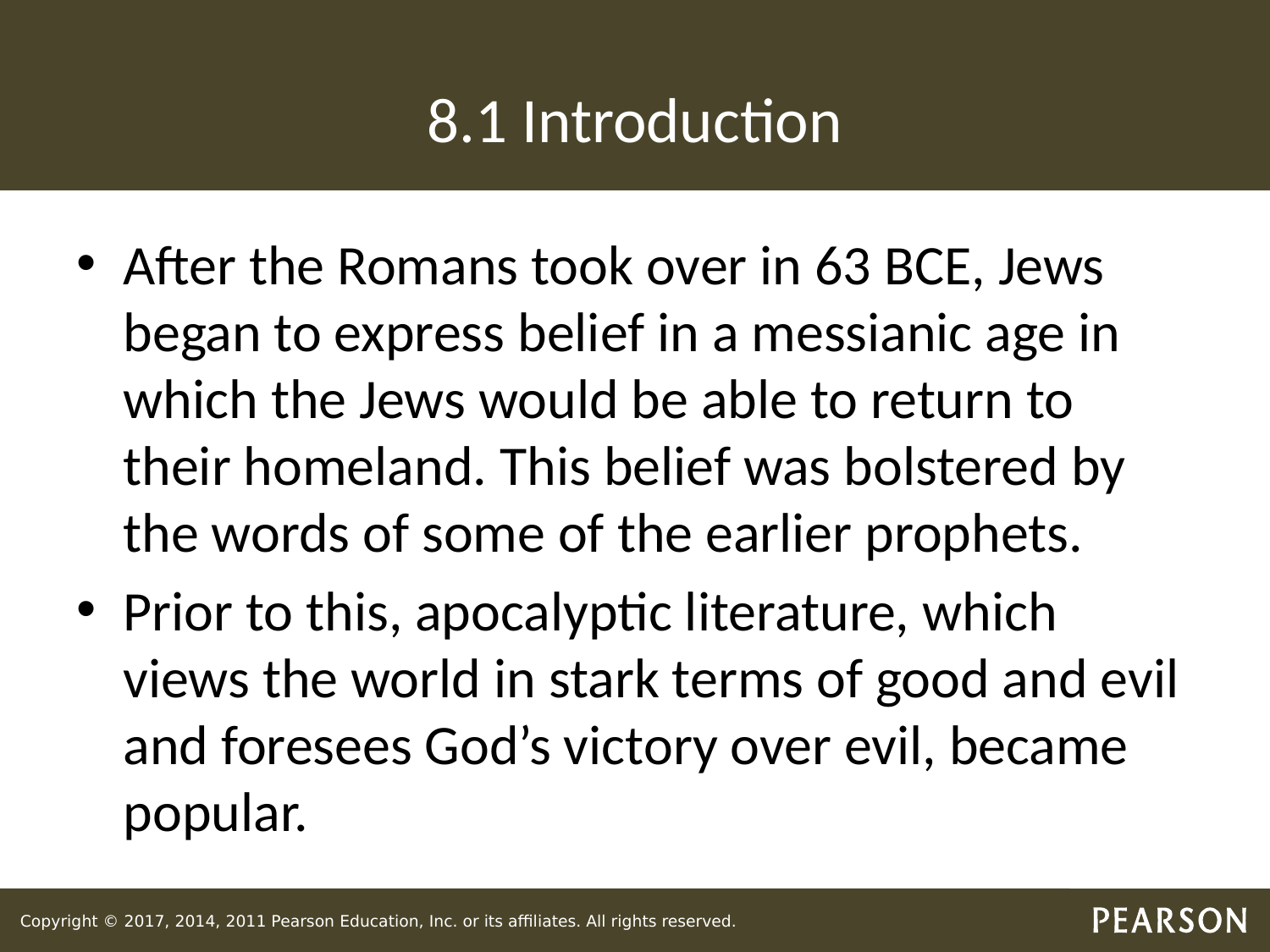

# 8.1 Introduction
After the Romans took over in 63 BCE, Jews began to express belief in a messianic age in which the Jews would be able to return to their homeland. This belief was bolstered by the words of some of the earlier prophets.
Prior to this, apocalyptic literature, which views the world in stark terms of good and evil and foresees God’s victory over evil, became popular.